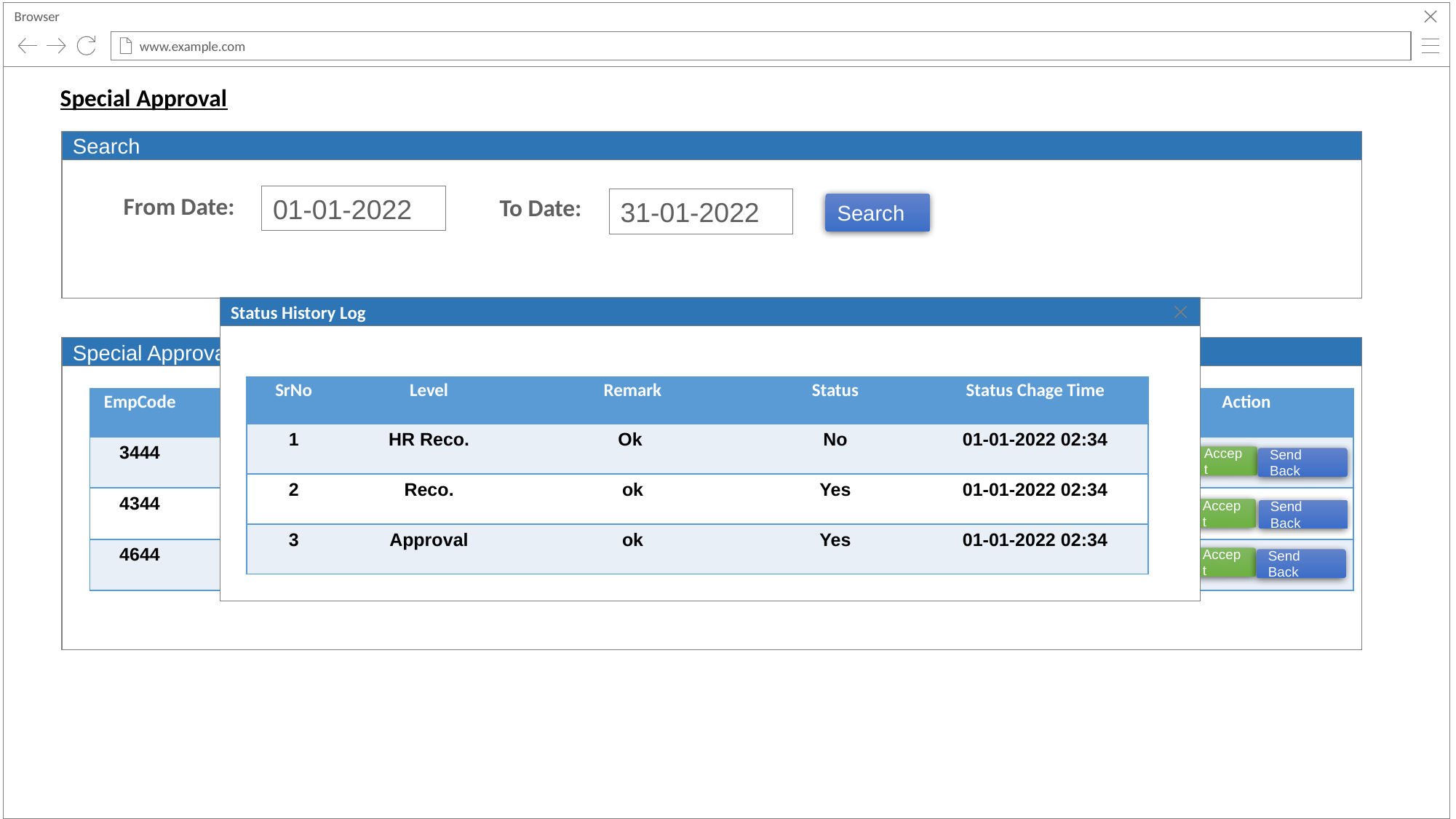

Browser

www.example.com

Special Approval
Search

From Date:
01-01-2022
To Date:
31-01-2022
Search
Status History Log

Special Approval (For IMMEDIATE TRAVEL – TRAVEL START WITHIN 3 DAYS)

| SrNo | Level | Remark | Status | Status Chage Time |
| --- | --- | --- | --- | --- |
| 1 | HR Reco. | Ok | No | 01-01-2022 02:34 |
| 2 | Reco. | ok | Yes | 01-01-2022 02:34 |
| 3 | Approval | ok | Yes | 01-01-2022 02:34 |
| EmpCode | Name | Reference Date | Tenure | HR Reco. | Reco. | Approval | Action |
| --- | --- | --- | --- | --- | --- | --- | --- |
| 3444 | Xyz | 01-02-2022 | assist | Yes | Yes | Yes |  |
| 4344 | JKL | 01-02-2022 | assist | Yes | No | Yes |  |
| 4644 | abc | 01-02-2022 | assist | Yes | Yes | Yes |  |
Accept
Send Back

Accept
Send Back

Accept
Send Back